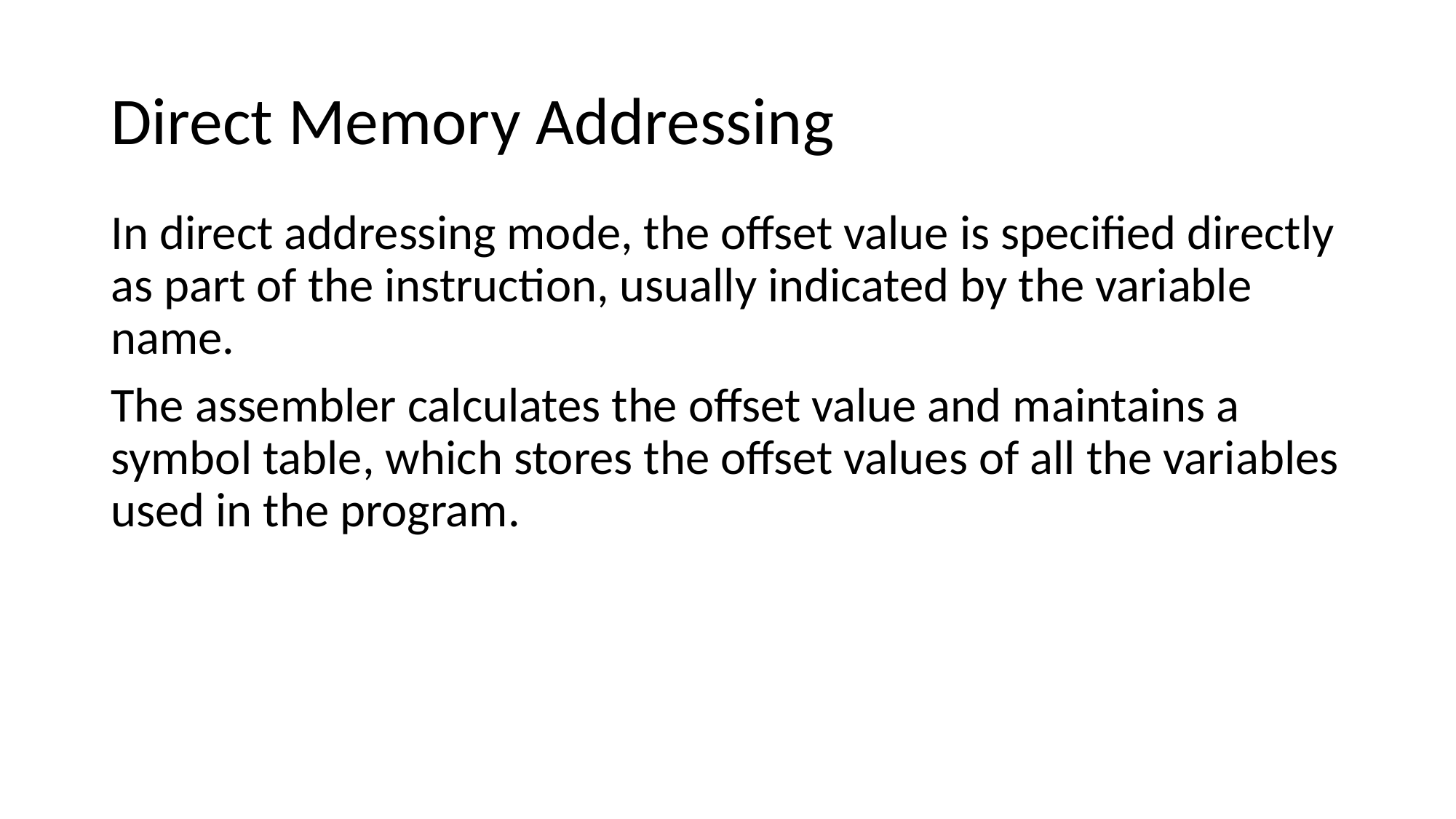

# Direct Memory Addressing
In direct addressing mode, the offset value is specified directly as part of the instruction, usually indicated by the variable name.
The assembler calculates the offset value and maintains a symbol table, which stores the offset values of all the variables used in the program.